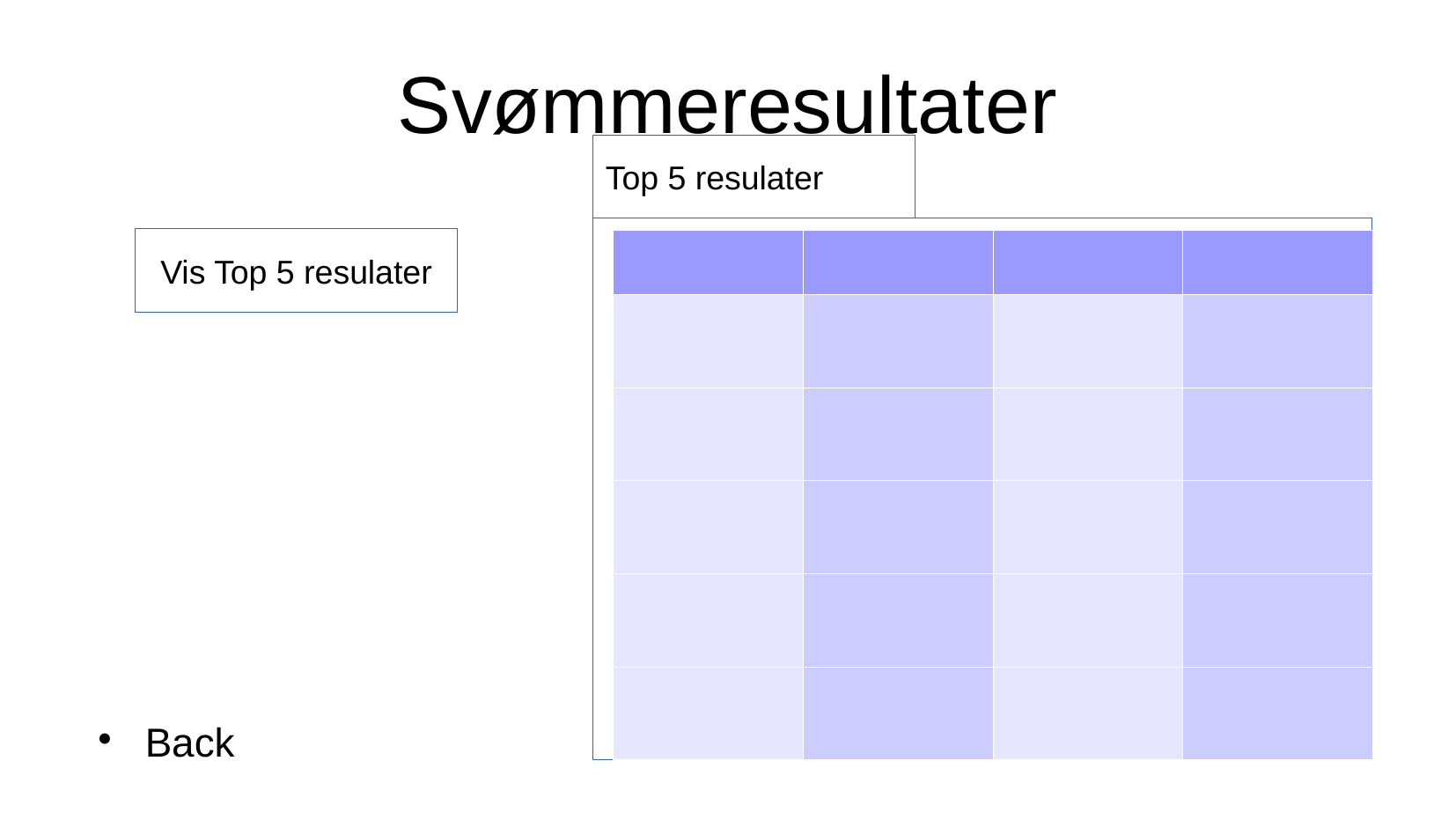

Svømmeresultater
Top 5 resulater

Vis Top 5 resulater
|  |  |  |  |
| --- | --- | --- | --- |
|  |  |  |  |
|  |  |  |  |
|  |  |  |  |
|  |  |  |  |
|  |  |  |  |
Back